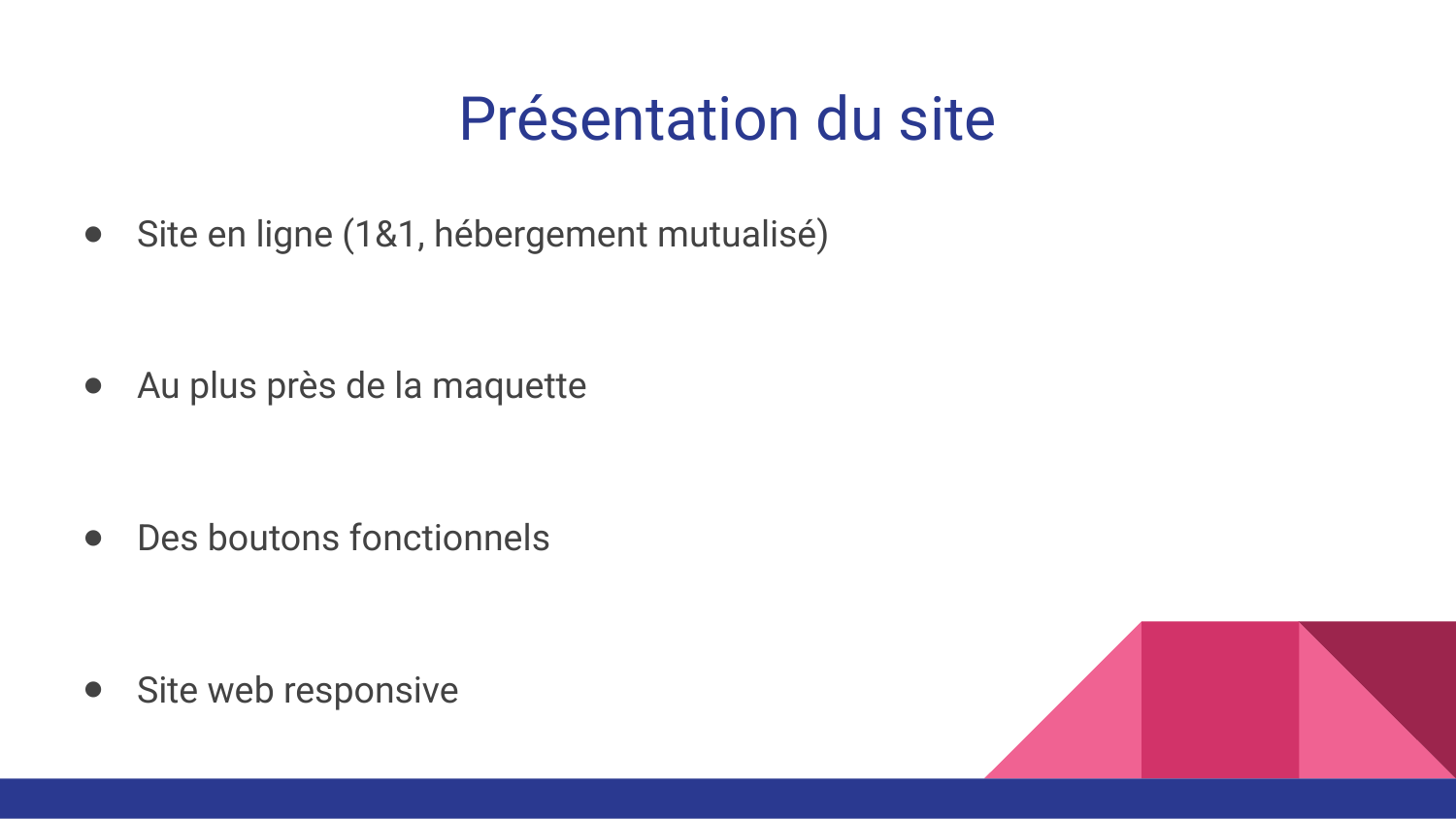

# Présentation du site
Site en ligne (1&1, hébergement mutualisé)

Au plus près de la maquette

Des boutons fonctionnels

Site web responsive